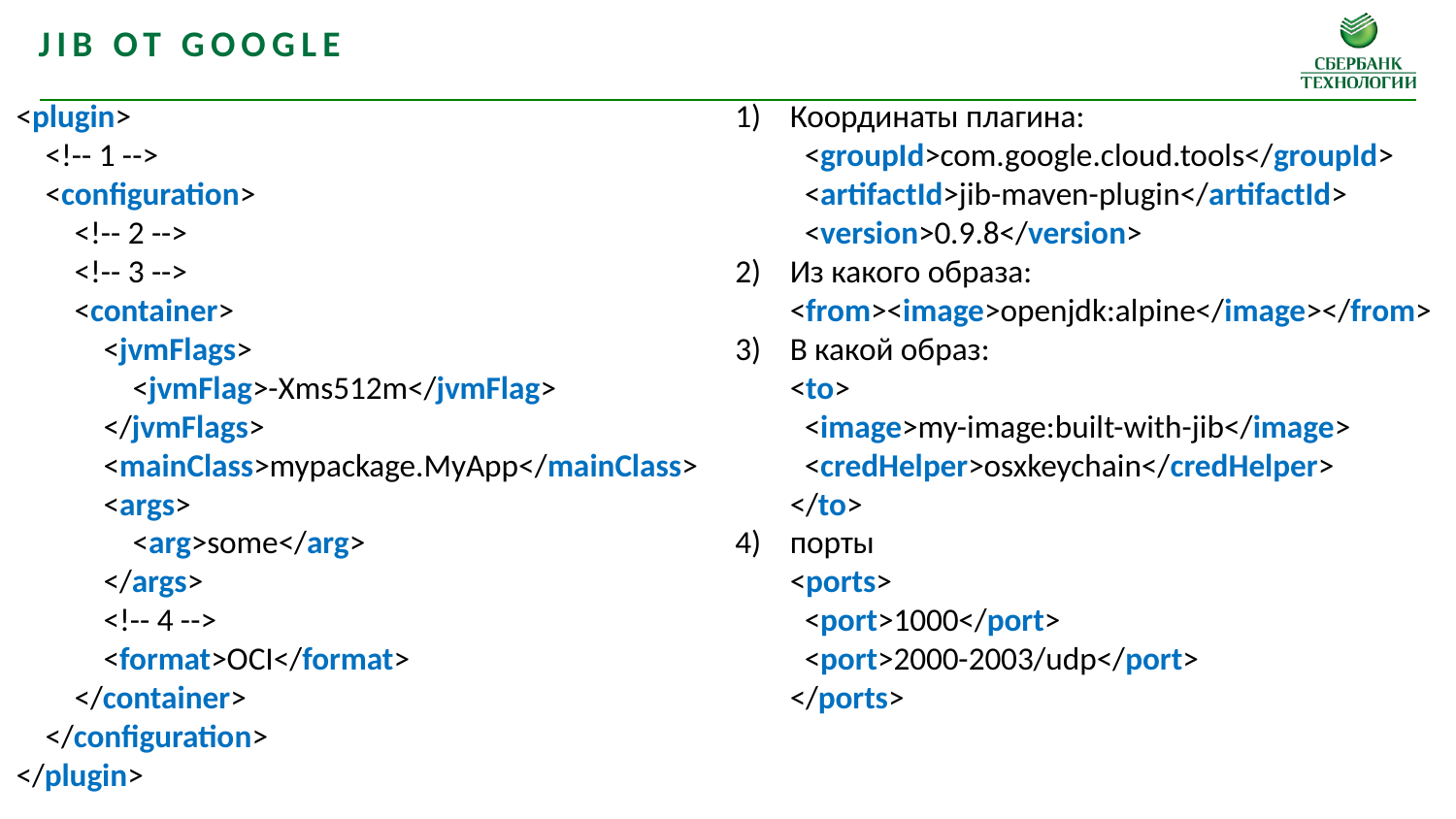

JIB от google
<plugin>
    <!-- 1 -->
    <configuration>
        <!-- 2 -->
        <!-- 3 -->
        <container>
            <jvmFlags>
                <jvmFlag>-Xms512m</jvmFlag>
            </jvmFlags>
            <mainClass>mypackage.MyApp</mainClass>
            <args>
                <arg>some</arg>
            </args>
            <!-- 4 -->
            <format>OCI</format>
        </container>
    </configuration>
</plugin>
Координаты плагина:
  <groupId>com.google.cloud.tools</groupId>
  <artifactId>jib-maven-plugin</artifactId>
  <version>0.9.8</version>
Из какого образа:
<from><image>openjdk:alpine</image></from>
В какой образ:
<to>
  <image>my-image:built-with-jib</image>
  <credHelper>osxkeychain</credHelper>
</to>
порты
<ports>
  <port>1000</port>
  <port>2000-2003/udp</port>
</ports>